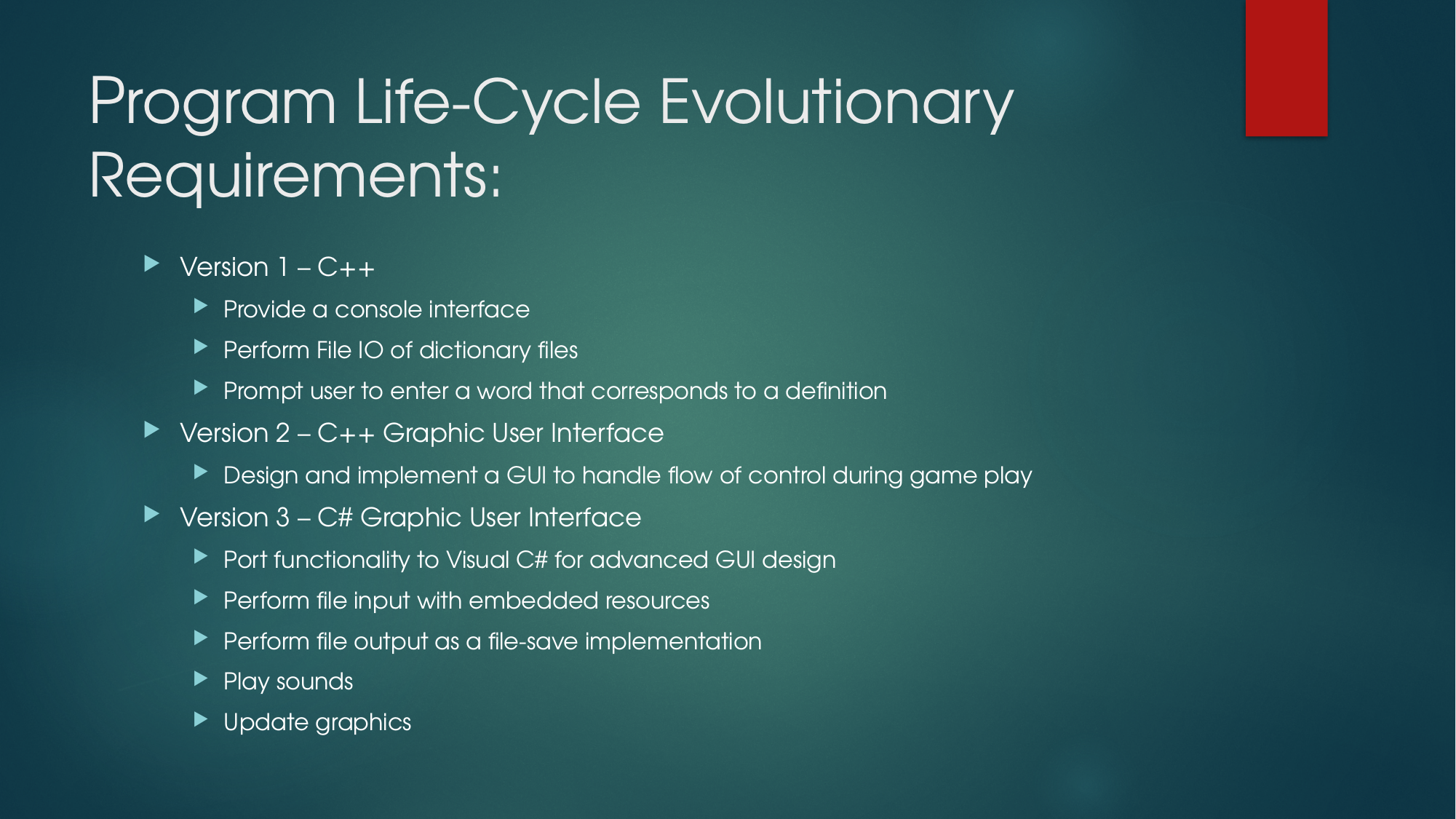

# Program Life-Cycle Evolutionary Requirements:
Version 1 – C++
Provide a console interface
Perform File IO of dictionary files
Prompt user to enter a word that corresponds to a definition
Version 2 – C++ Graphic User Interface
Design and implement a GUI to handle flow of control during game play
Version 3 – C# Graphic User Interface
Port functionality to Visual C# for advanced GUI design
Perform file input with embedded resources
Perform file output as a file-save implementation
Play sounds
Update graphics